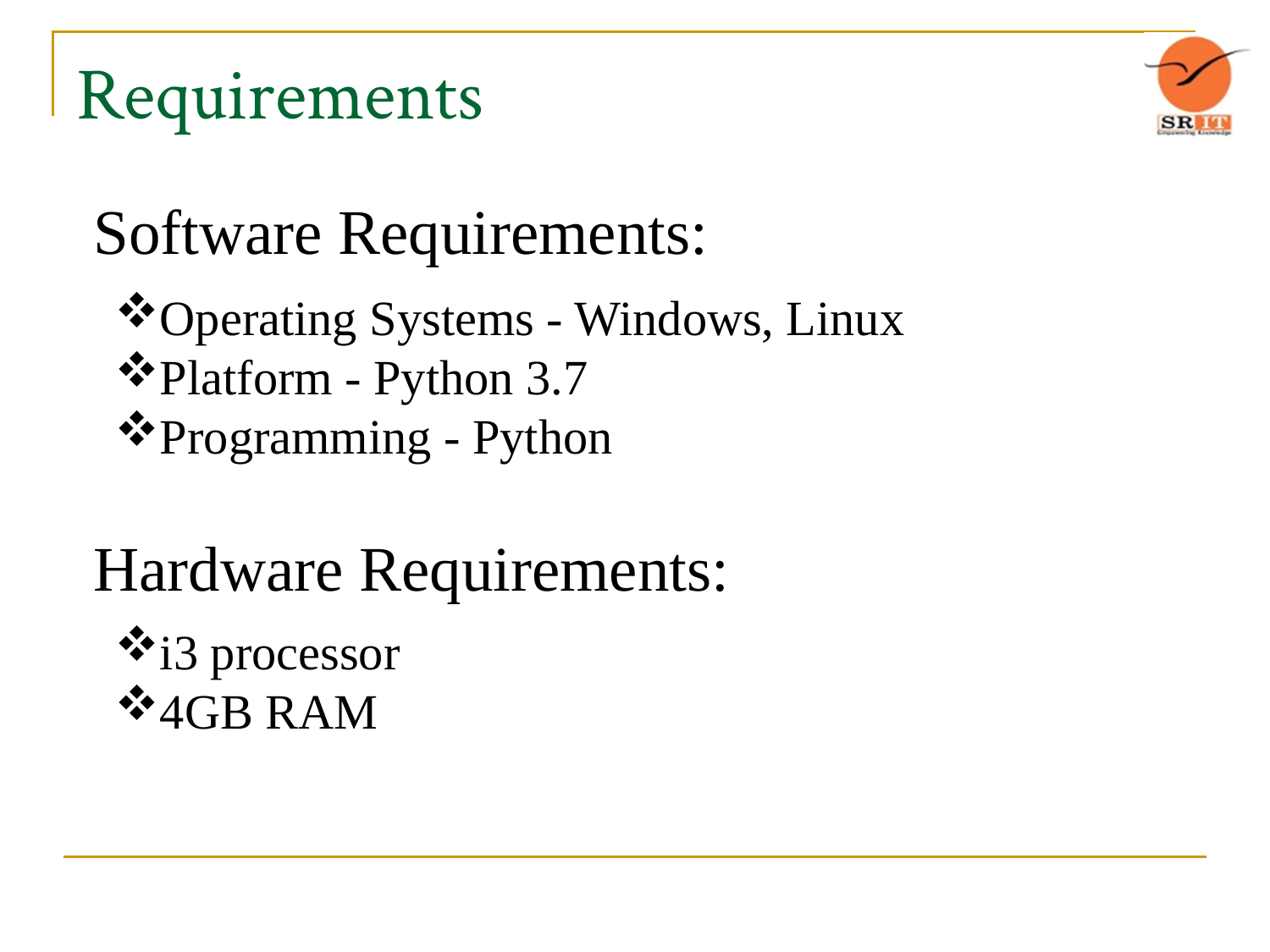

# Requirements
Software Requirements:

Operating Systems - Windows, Linux
Platform - Python 3.7
Programming - Python

Hardware Requirements:

i3 processor
4GB RAM